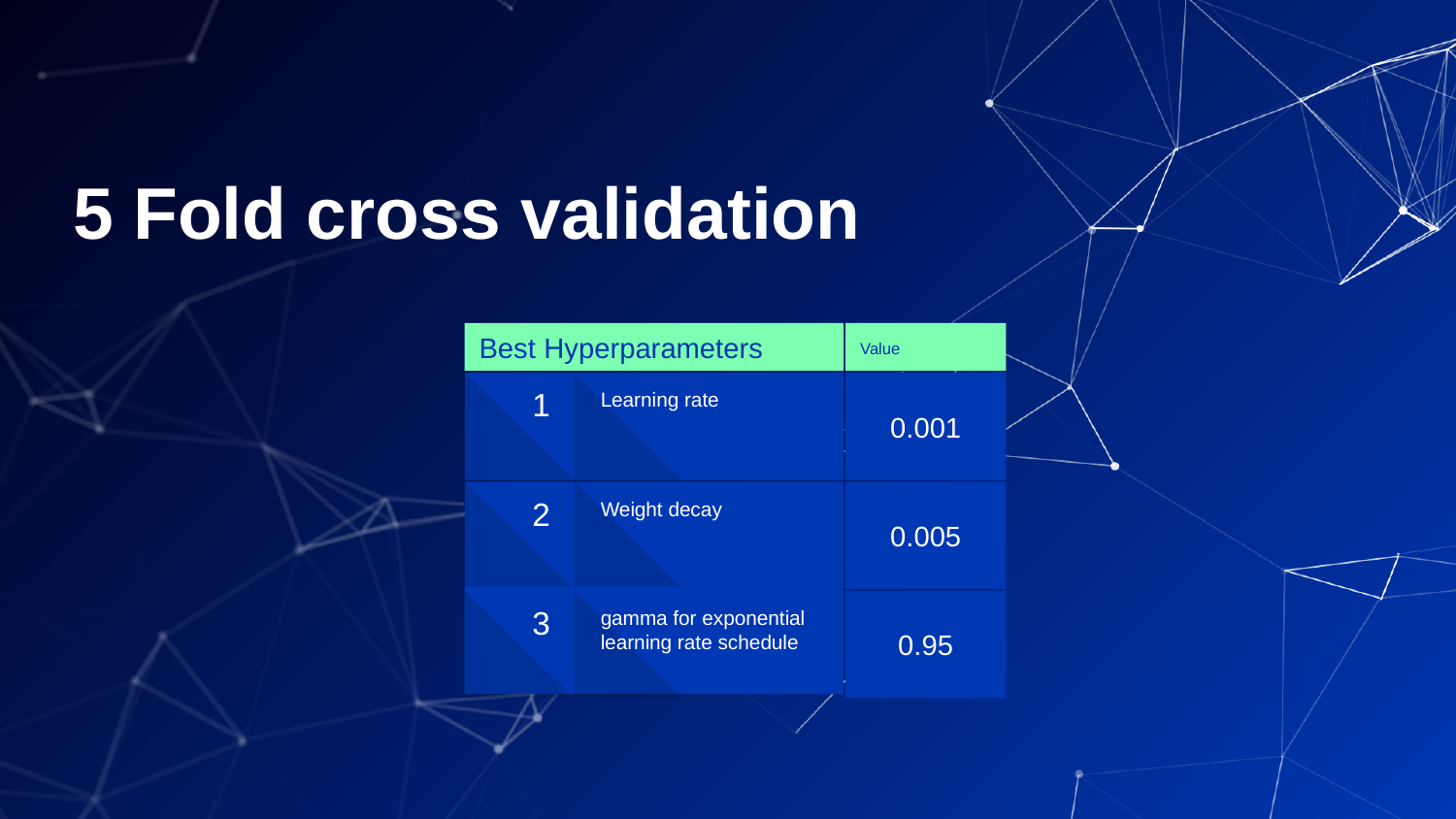

# 5 Fold cross validation
Best Hyperparameters
Value

0.001
Learning rate
1

0.005
Weight decay
2

0.95
gamma for exponential learning rate schedule
3
9